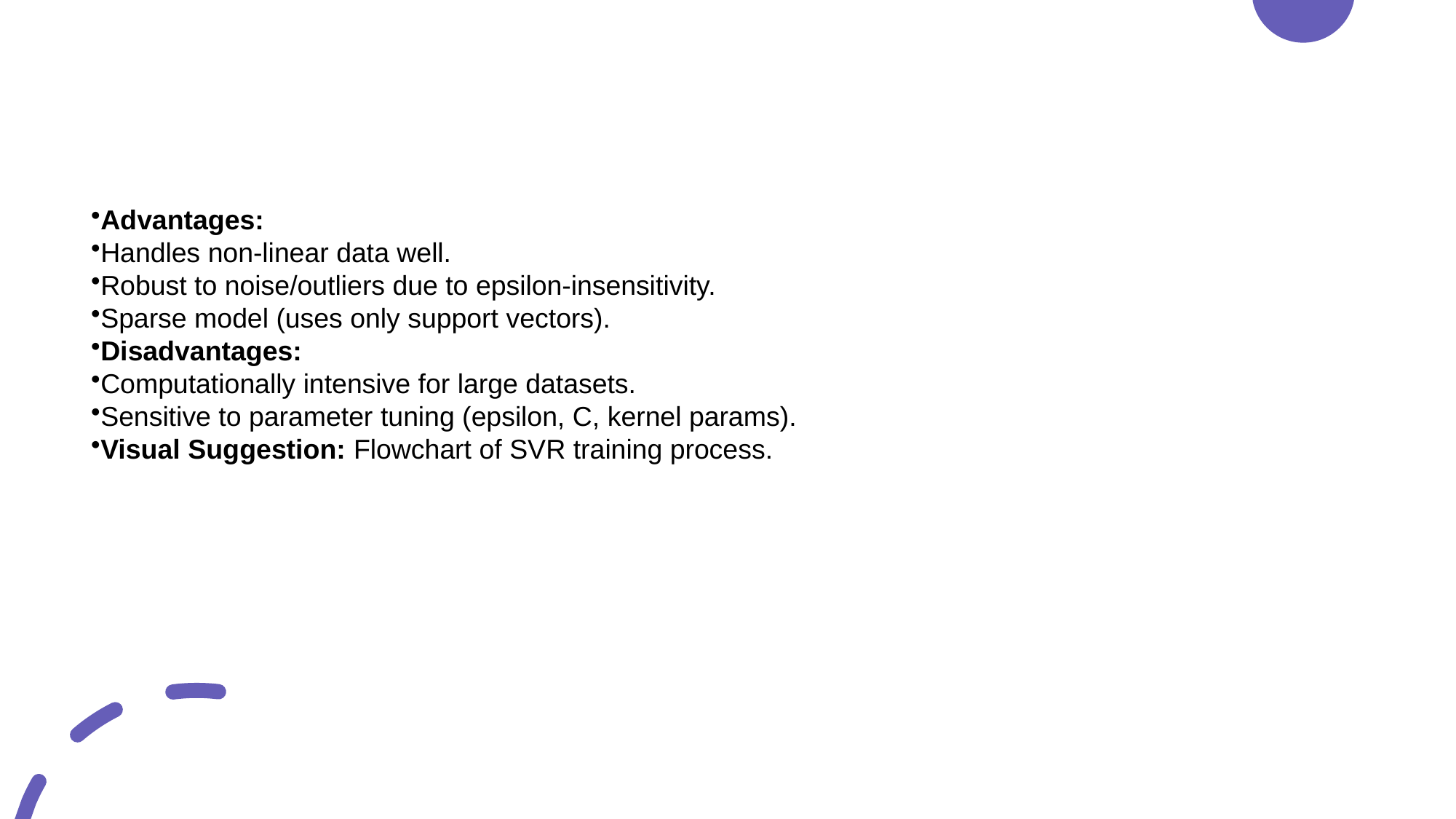

Advantages:
Handles non-linear data well.
Robust to noise/outliers due to epsilon-insensitivity.
Sparse model (uses only support vectors).
Disadvantages:
Computationally intensive for large datasets.
Sensitive to parameter tuning (epsilon, C, kernel params).
Visual Suggestion: Flowchart of SVR training process.